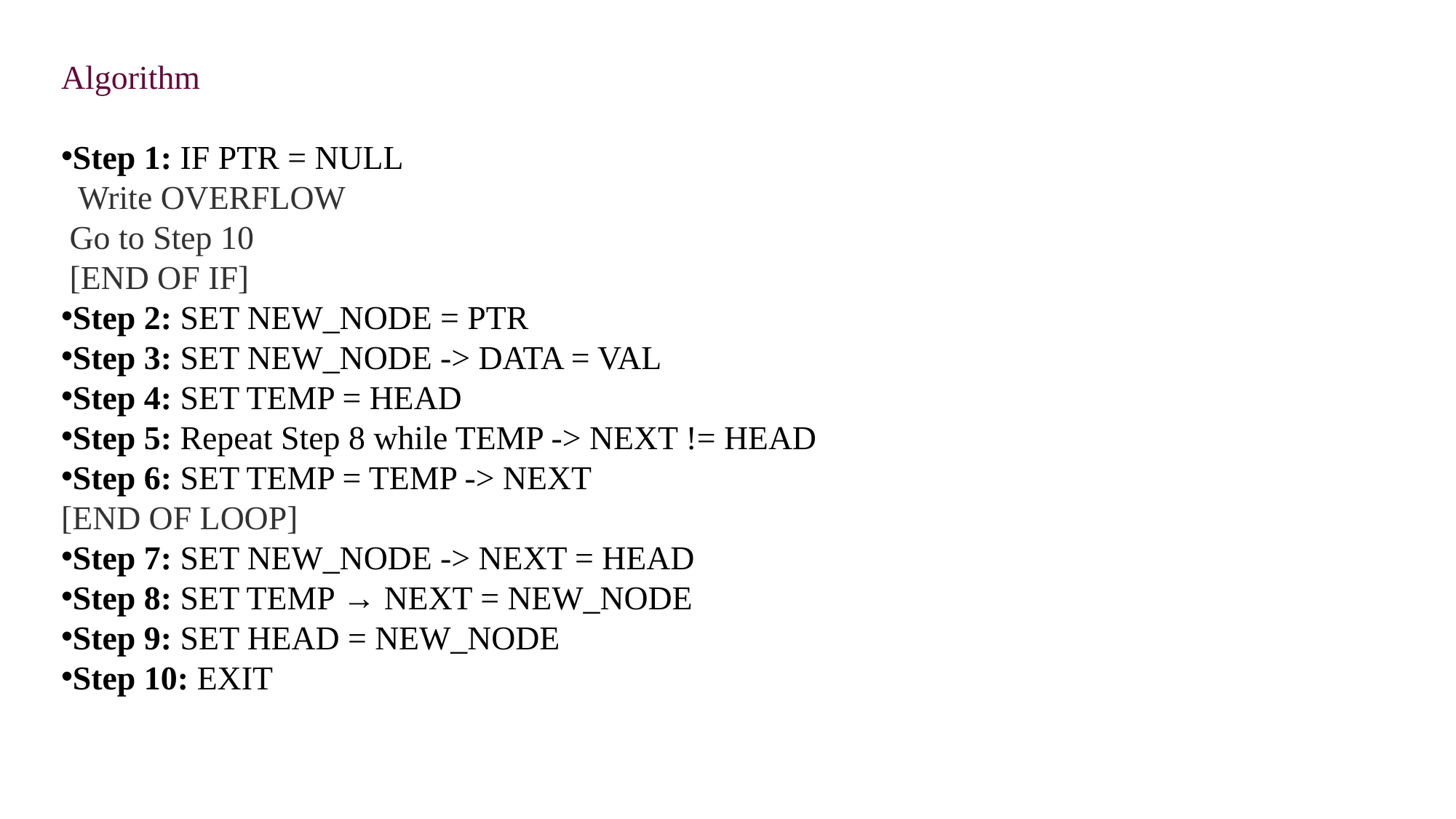

Algorithm

Step 1: IF PTR = NULL
  Write OVERFLOW
 Go to Step 10
 [END OF IF]
Step 2: SET NEW_NODE = PTR
Step 3: SET NEW_NODE -> DATA = VAL
Step 4: SET TEMP = HEAD
Step 5: Repeat Step 8 while TEMP -> NEXT != HEAD
Step 6: SET TEMP = TEMP -> NEXT
[END OF LOOP]
Step 7: SET NEW_NODE -> NEXT = HEAD
Step 8: SET TEMP → NEXT = NEW_NODE
Step 9: SET HEAD = NEW_NODE
Step 10: EXIT